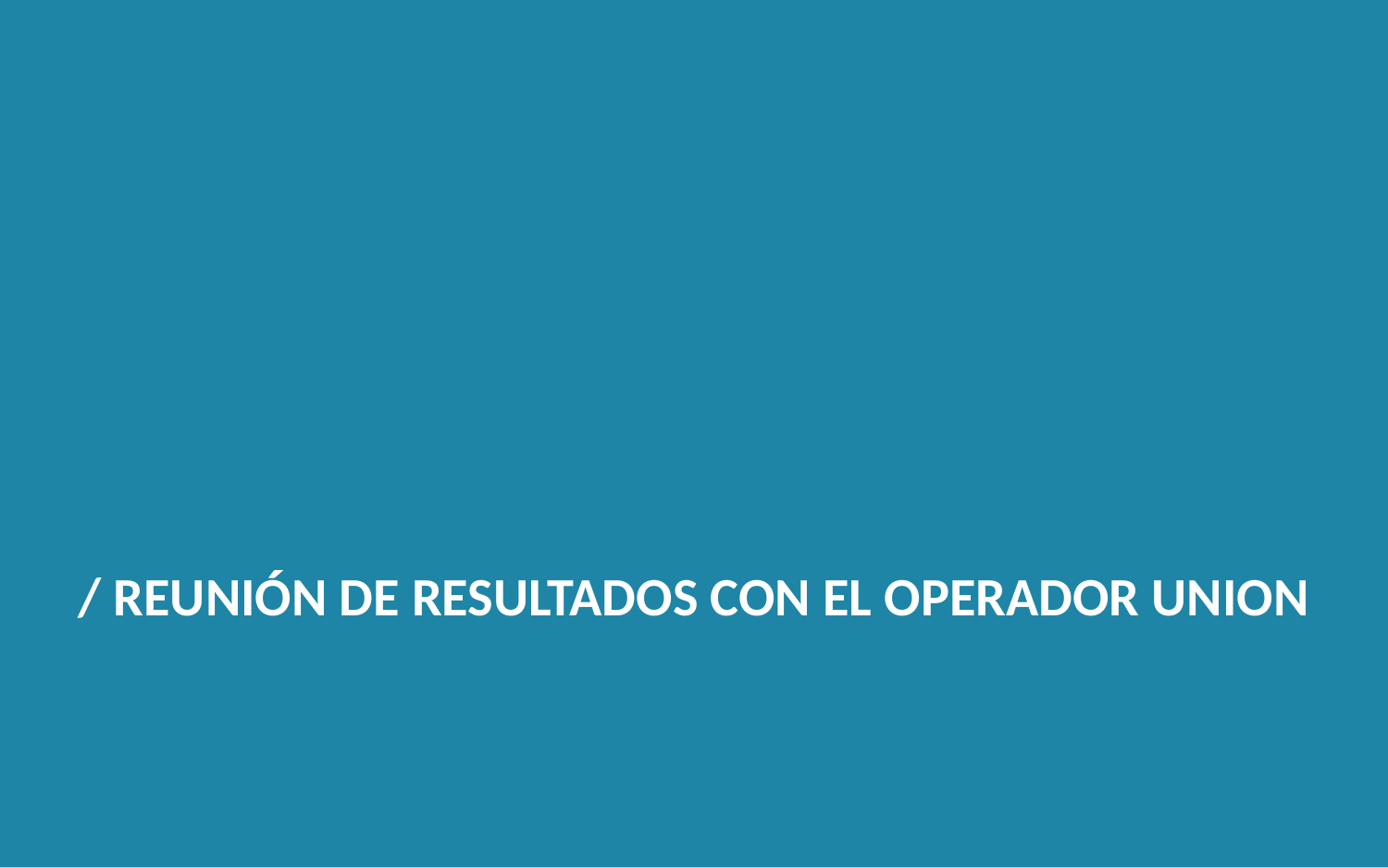

/ REUNIÓN DE RESULTADOS CON EL OPERADOR UNION